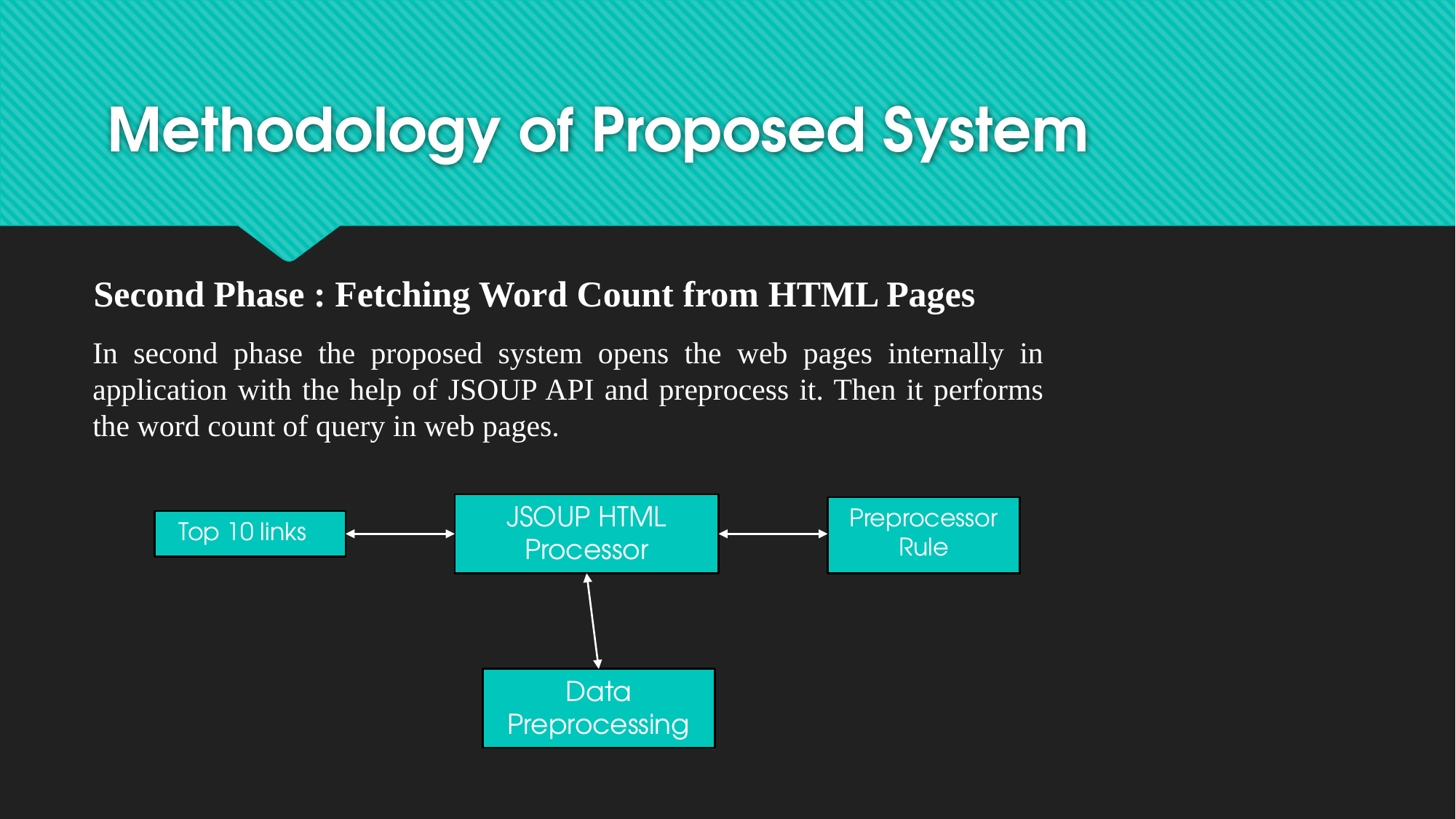

# Methodology of Proposed System
Second Phase : Fetching Word Count from HTML Pages
In second phase the proposed system opens the web pages internally in application with the help of JSOUP API and preprocess it. Then it performs the word count of query in web pages.
JSOUP HTML Processor
Preprocessor Rule
  Top 10 links
Data Preprocessing